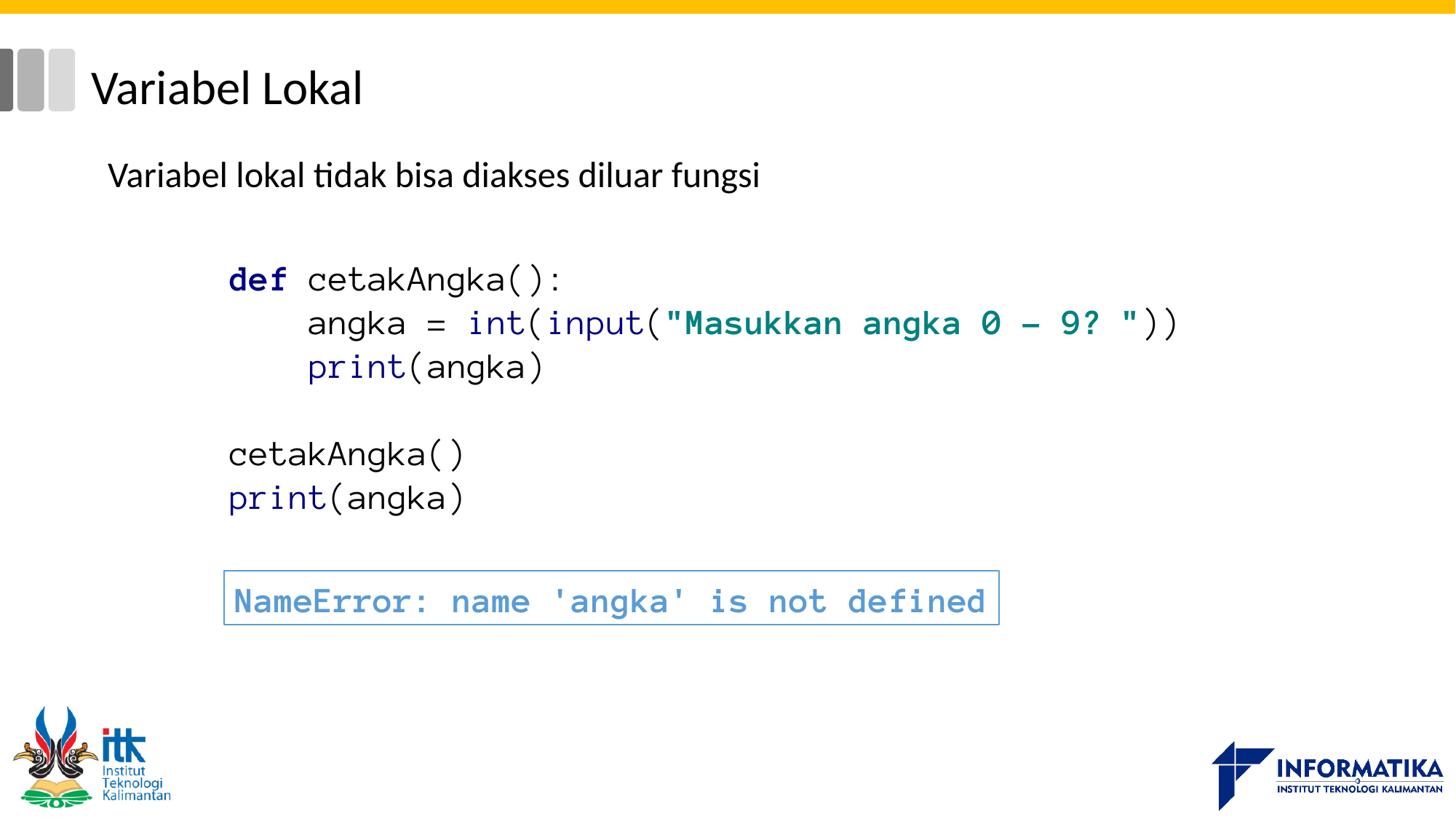

# Variabel Lokal

Variabel lokal tidak bisa diakses diluar fungsi
def cetakAngka():
    angka = int(input("Masukkan angka 0 - 9? "))
    print(angka)
cetakAngka()
print(angka)
NameError: name 'angka' is not defined